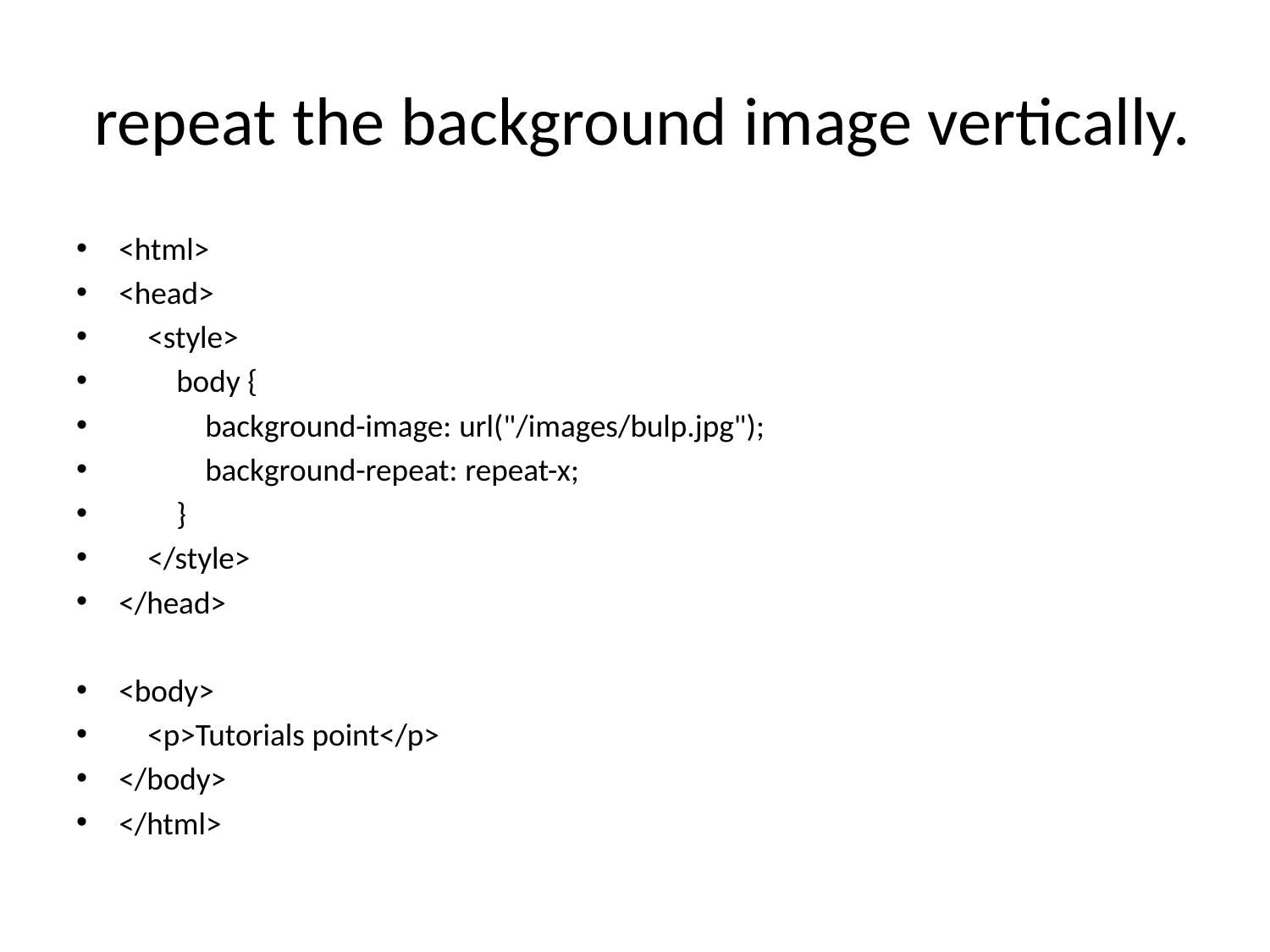

# repeat the background image vertically.
<html>
<head>
    <style>
        body {
            background-image: url("/images/bulp.jpg");
            background-repeat: repeat-x;
        }
    </style>
</head>

<body>
    <p>Tutorials point</p>
</body>
</html>